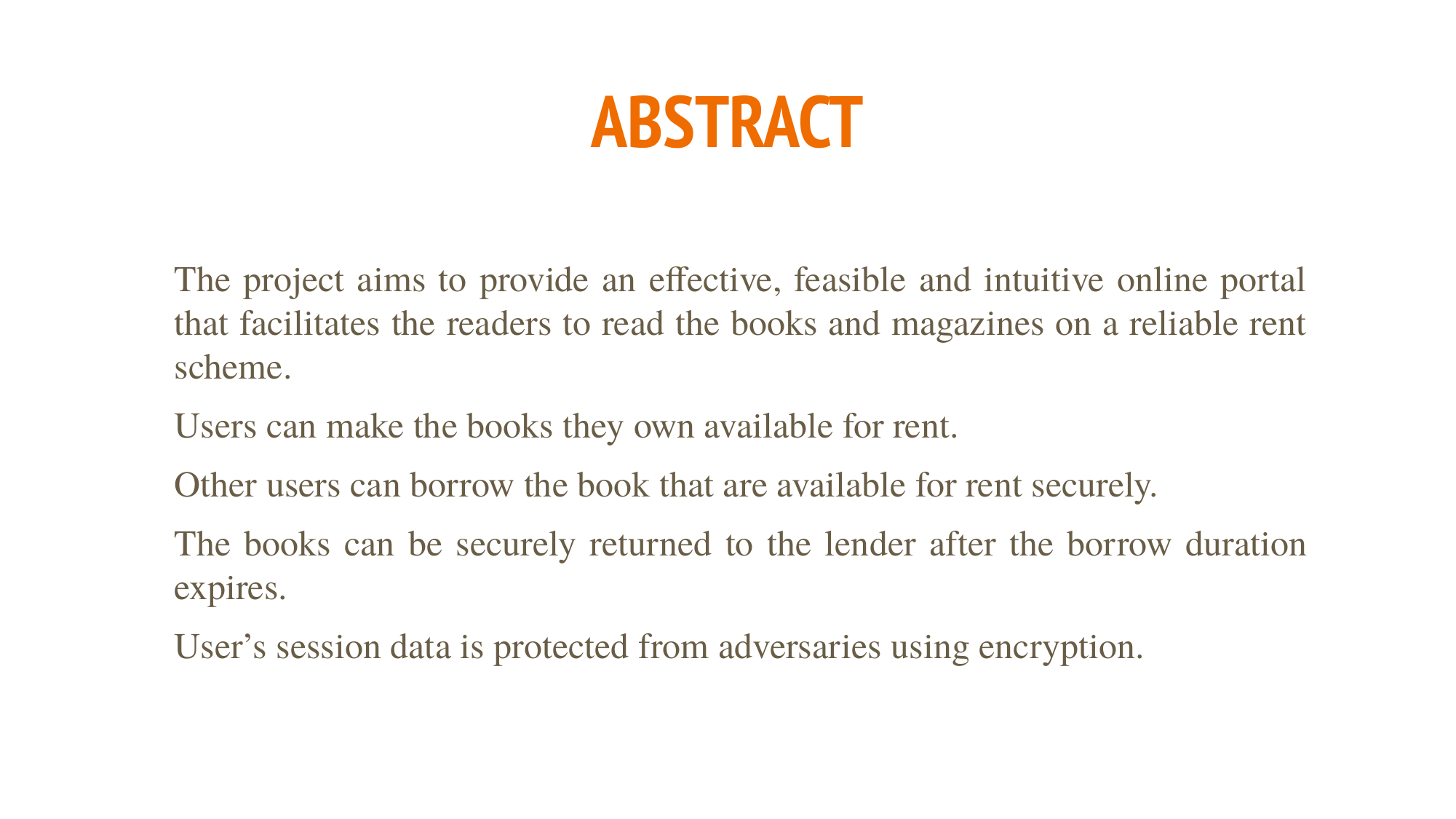

# ABSTRACT
The project aims to provide an effective, feasible and intuitive online portal that facilitates the readers to read the books and magazines on a reliable rent scheme.
Users can make the books they own available for rent.
Other users can borrow the book that are available for rent securely.
The books can be securely returned to the lender after the borrow duration expires.
User’s session data is protected from adversaries using encryption.